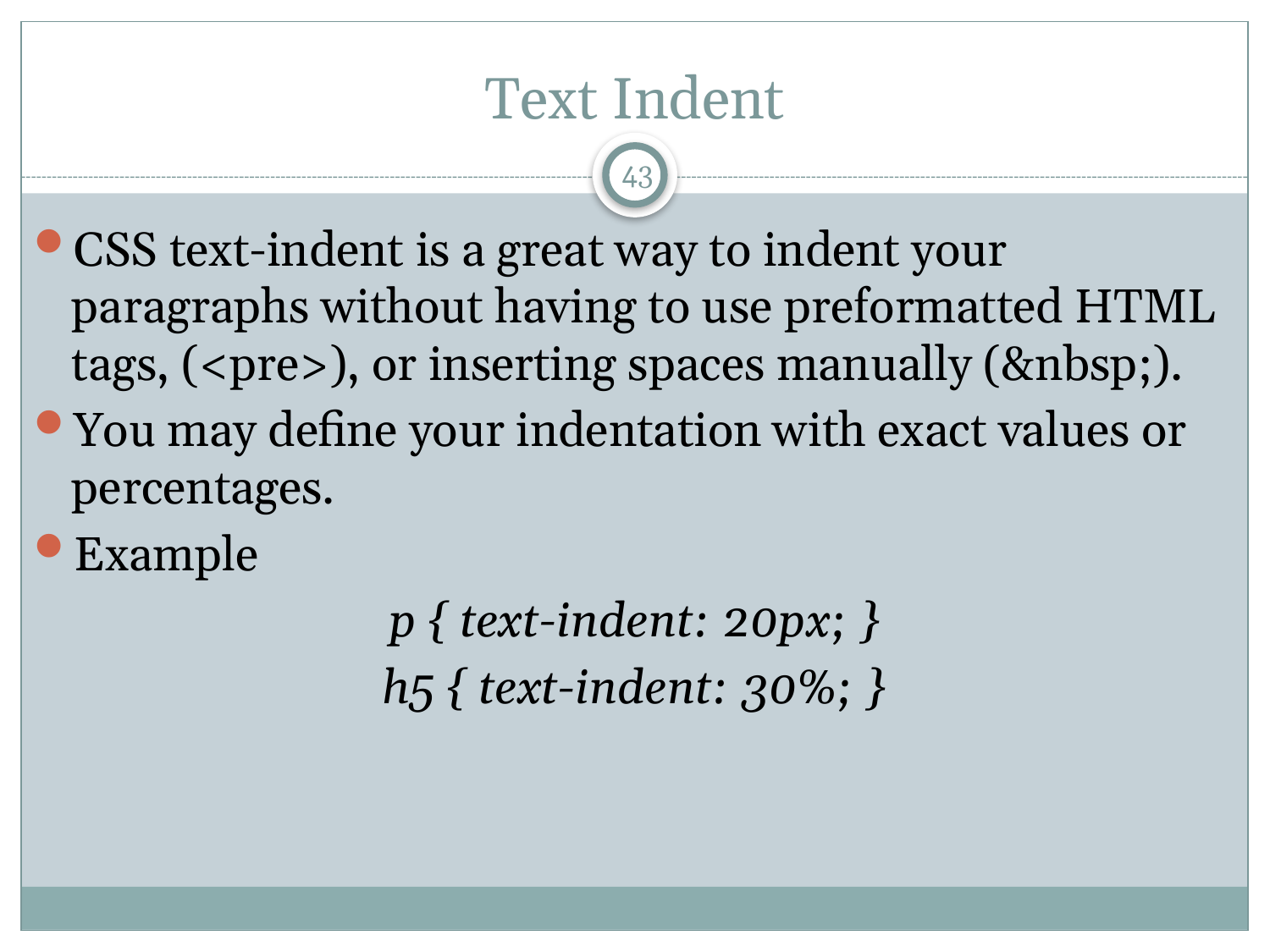

# Text Indent
43
CSS text-indent is a great way to indent your paragraphs without having to use preformatted HTML tags, (<pre>), or inserting spaces manually (&nbsp;).
You may define your indentation with exact values or percentages.
Example
p { text-indent: 20px; }
h5 { text-indent: 30%; }